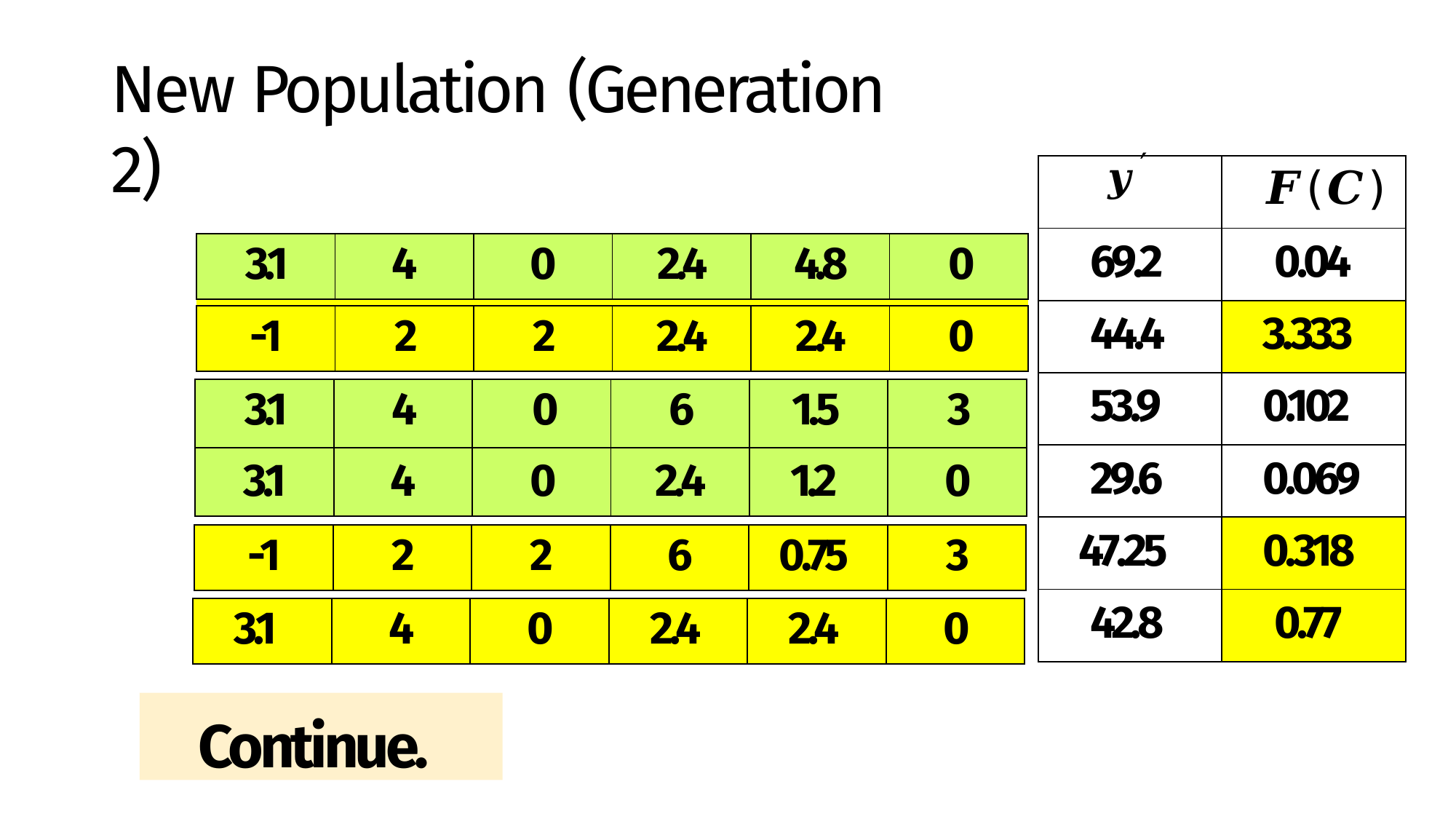

# New Population (Generation 2)
| 𝒚′ | 𝑭(𝑪) |
| --- | --- |
| 69.2 | 0.04 |
| 44.4 | 3.333 |
| 53.9 | 0.102 |
| 29.6 | 0.069 |
| 47.25 | 0.318 |
| 42.8 | 0.77 |
| 3.1 | 4 | 0 | 2.4 | 4.8 | 0 |
| --- | --- | --- | --- | --- | --- |
|  |  |  |  |  |  |
| -1 | 2 | 2 | 2.4 | 2.4 | 0 |
| 3.1 | 4 | 0 | 6 | 1.5 | 3 |
| --- | --- | --- | --- | --- | --- |
| 3.1 | 4 | 0 | 2.4 | 1.2 | 0 |
| -1 | 2 | 2 | 6 | 0.75 | 3 |
| --- | --- | --- | --- | --- | --- |
| 3.1 | 4 | 0 | 2.4 | 2.4 | 0 |
| --- | --- | --- | --- | --- | --- |
Continue.